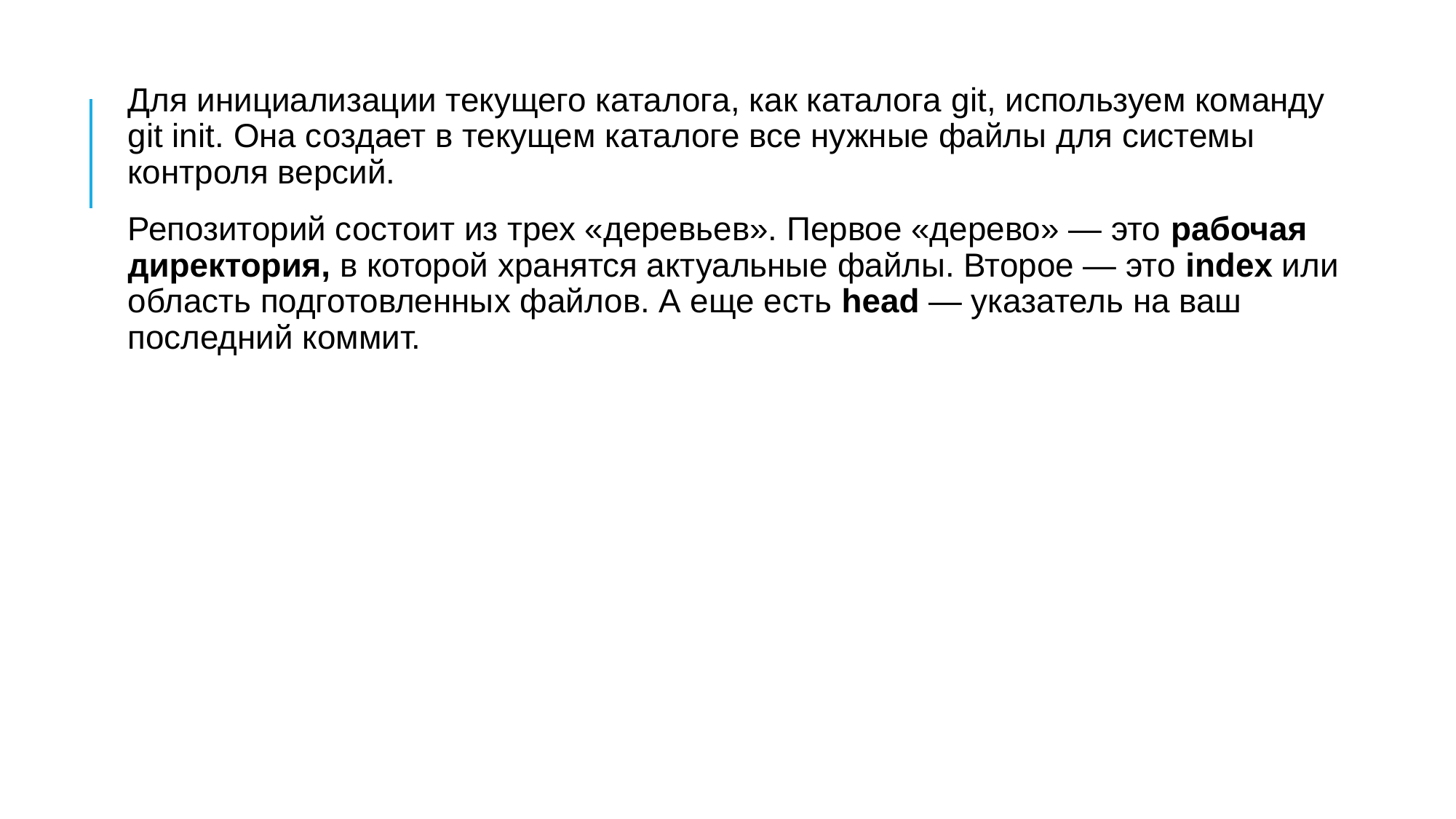

Для инициализации текущего каталога, как каталога git, используем команду git init. Она создает в текущем каталоге все нужные файлы для системы контроля версий.
Репозиторий состоит из трех «деревьев». Первое «дерево» — это рабочая директория, в которой хранятся актуальные файлы. Второе — это index или область подготовленных файлов. А еще есть head — указатель на ваш последний коммит.